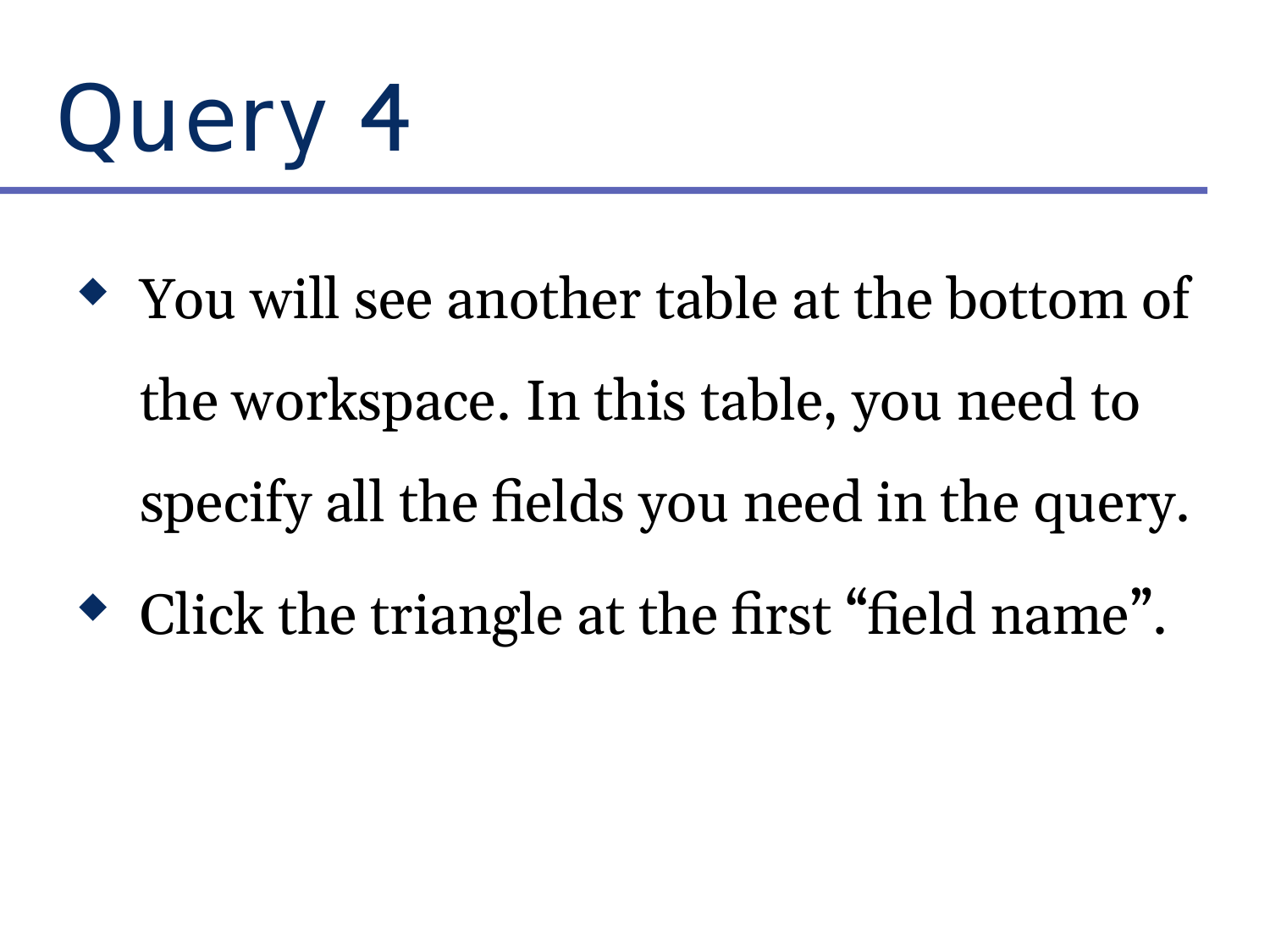

# Query 4
You will see another table at the bottom of the workspace. In this table, you need to specify all the fields you need in the query.
Click the triangle at the first “field name”.